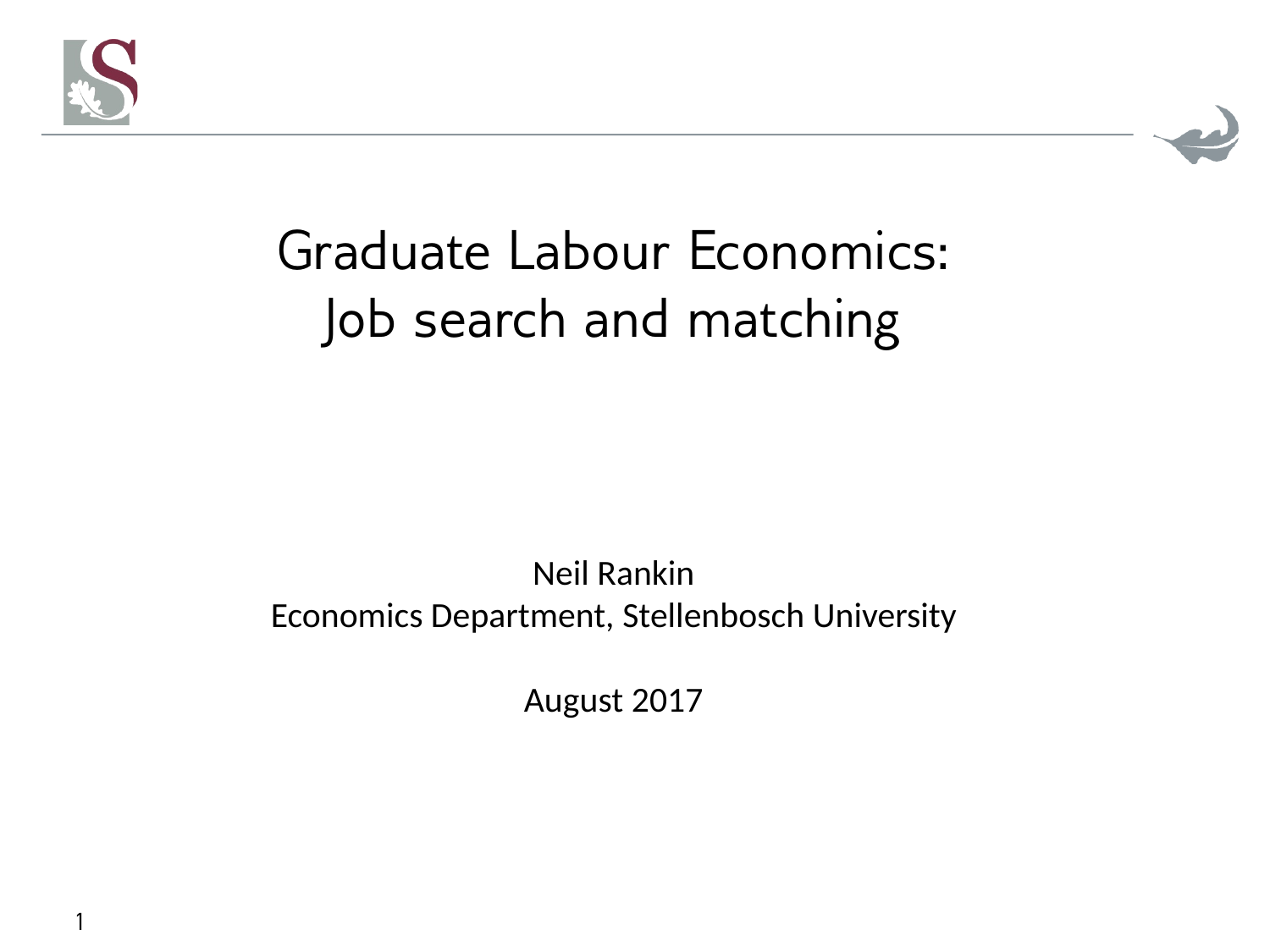

Graduate Labour Economics:
Job search and matching

Neil Rankin
Economics Department, Stellenbosch University

August 2017

1